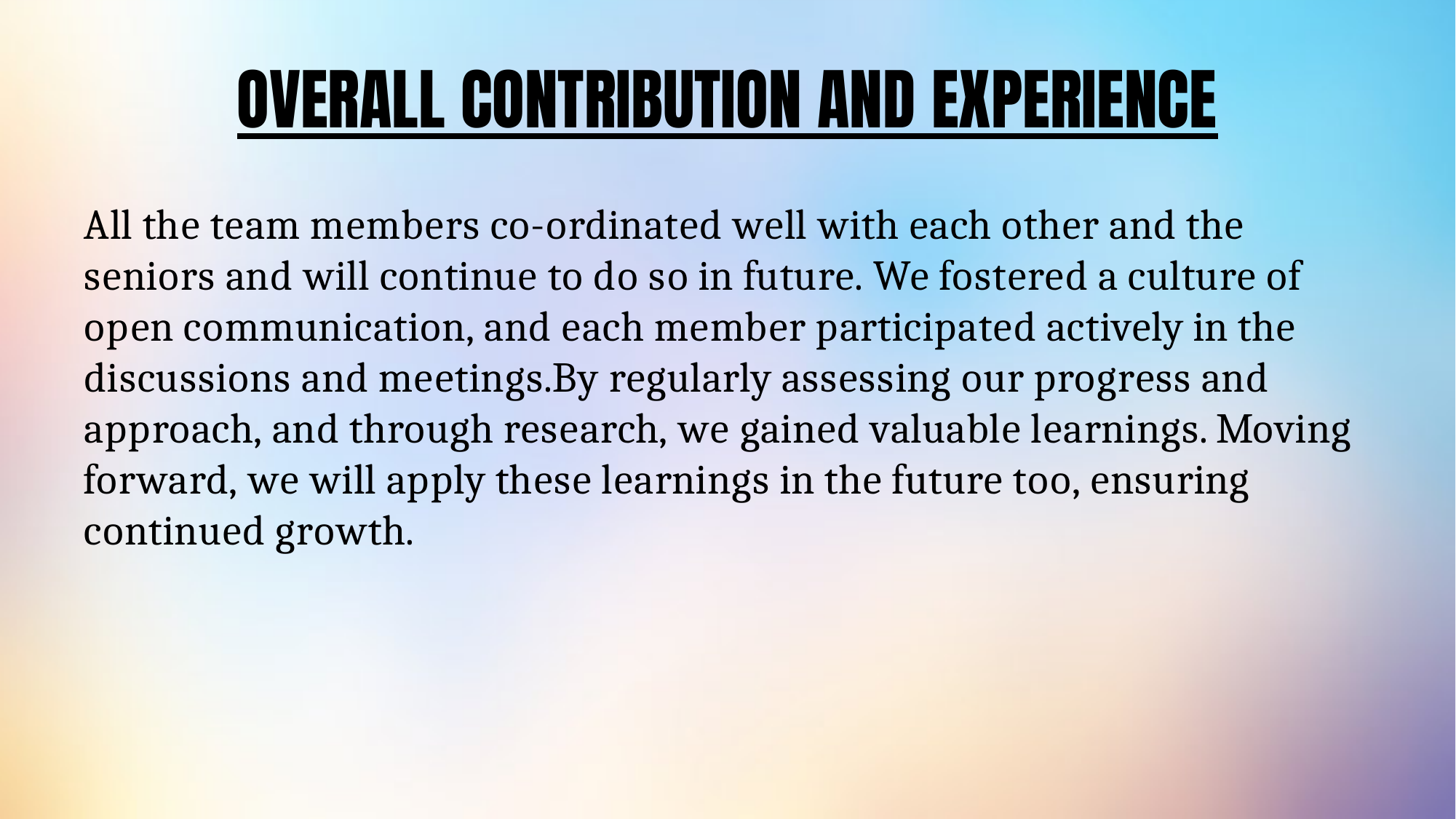

# OVERALL CONTRIBUTION AND EXPERIENCE
All the team members co-ordinated well with each other and the seniors and will continue to do so in future. We fostered a culture of open communication, and each member participated actively in the discussions and meetings.By regularly assessing our progress and approach, and through research, we gained valuable learnings. Moving forward, we will apply these learnings in the future too, ensuring continued growth.